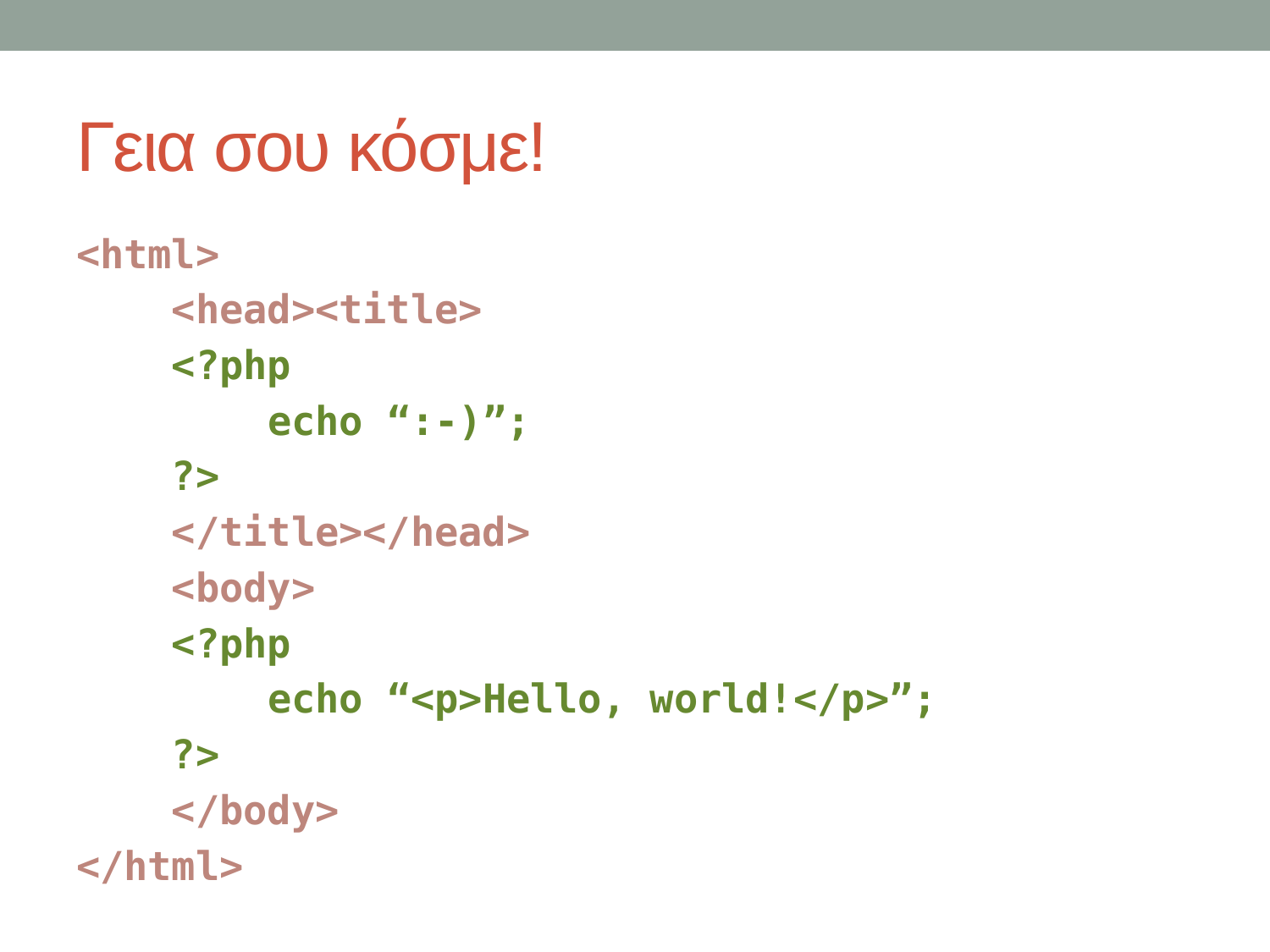

# Γεια σου κόσμε!
<html>
    <head><title>
    <?php
        echo “:-)”;
    ?>
    </title></head>
    <body>
    <?php
        echo “<p>Hello, world!</p>”;
    ?>
    </body>
</html>